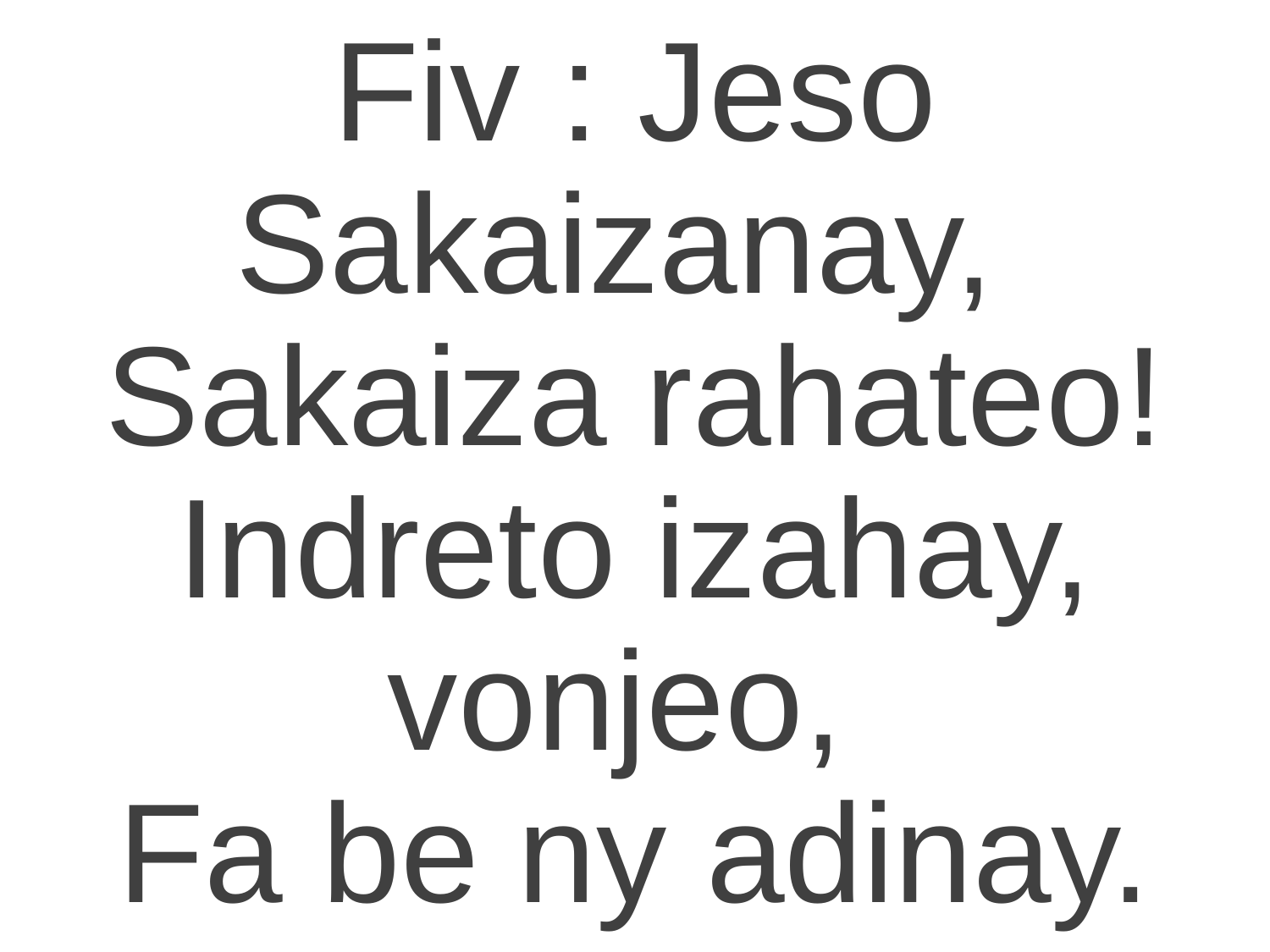

Fiv : Jeso Sakaizanay,
Sakaiza rahateo!
Indreto izahay, vonjeo,
Fa be ny adinay.